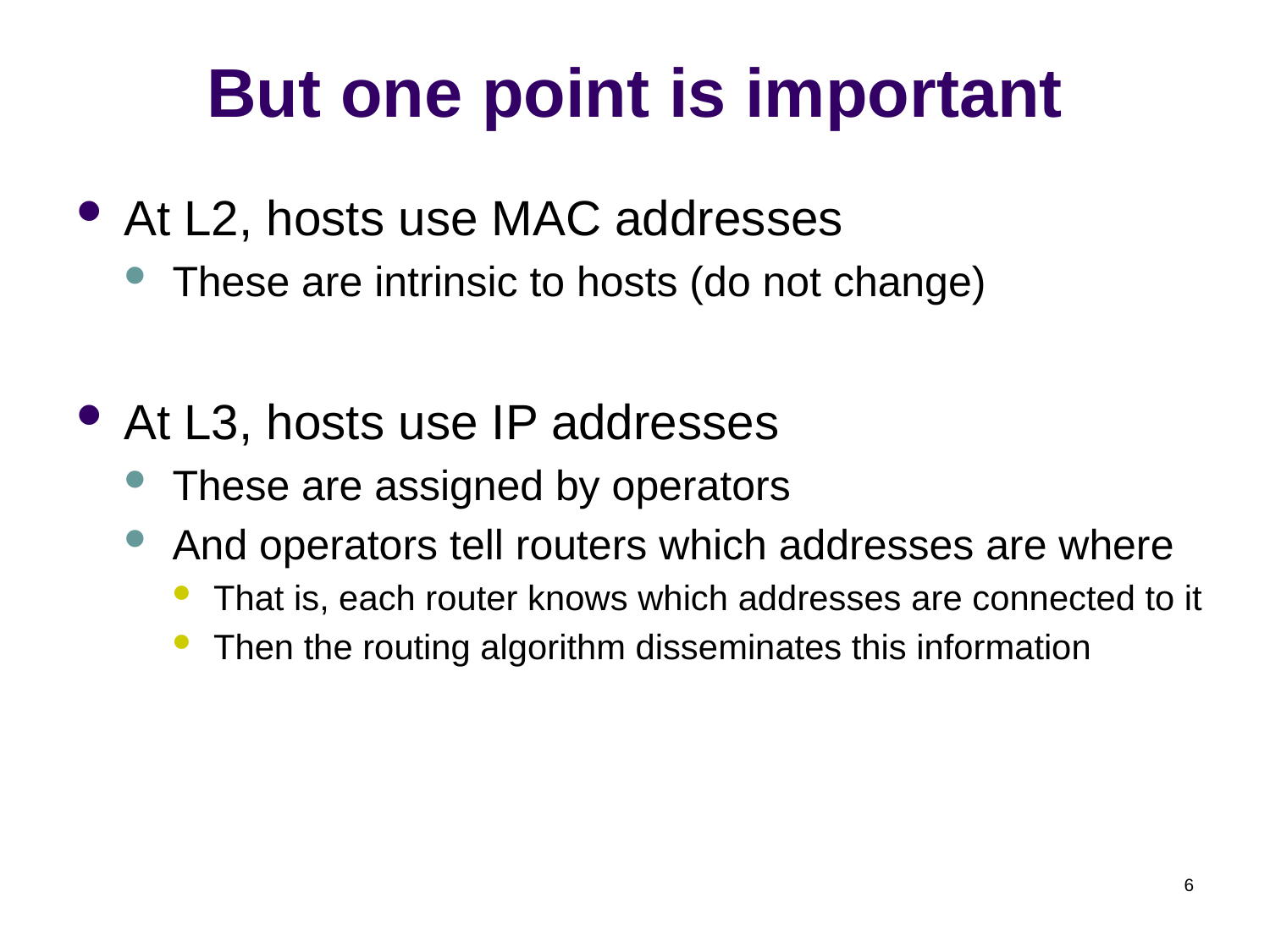

# But one point is important
At L2, hosts use MAC addresses
These are intrinsic to hosts (do not change)

At L3, hosts use IP addresses
These are assigned by operators
And operators tell routers which addresses are where
That is, each router knows which addresses are connected to it
Then the routing algorithm disseminates this information
6